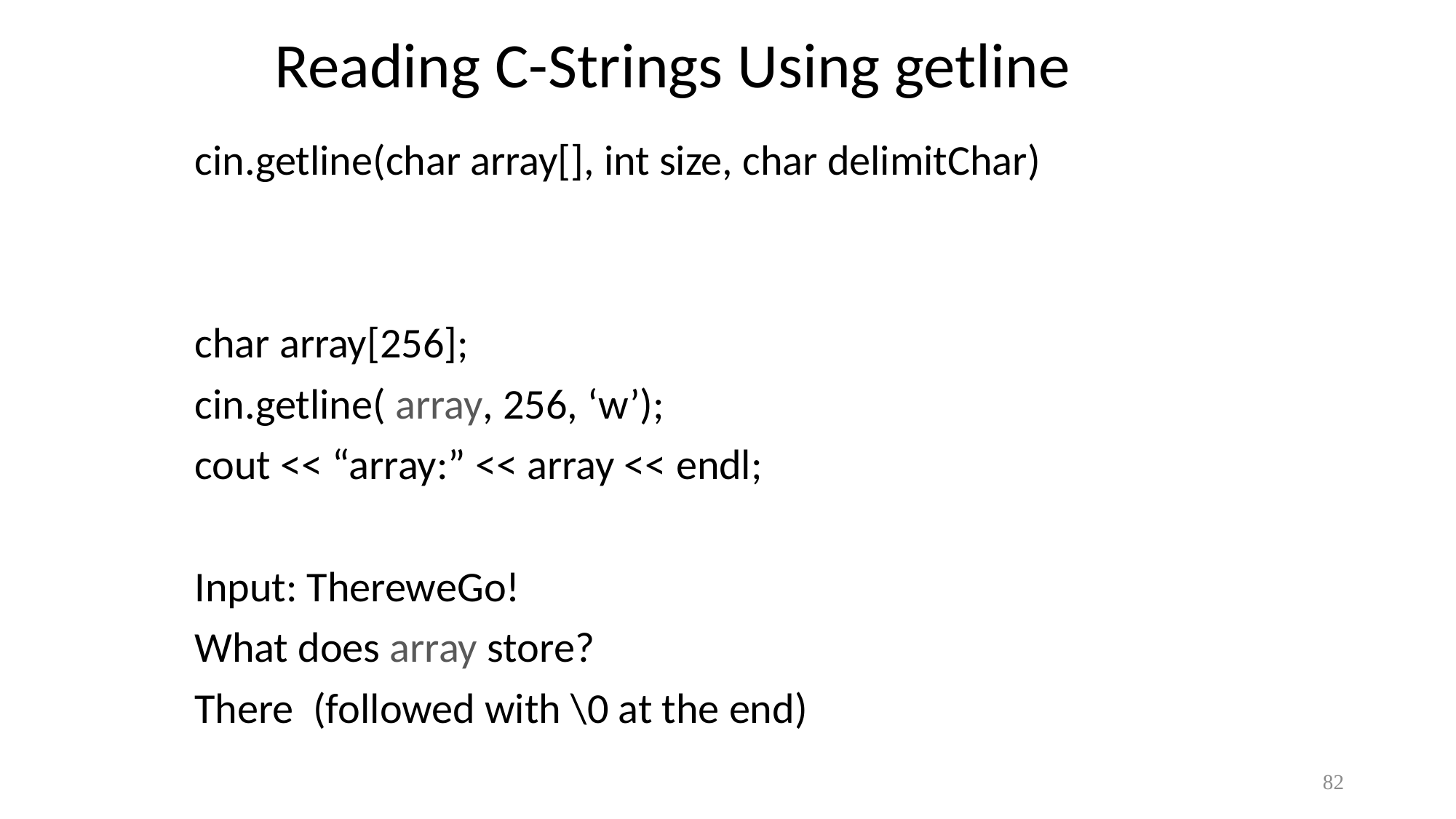

# Reading C-Strings Using getline
cin.getline(char array[], int size, char delimitChar)

char array[256];
cin.getline( array, 256, ‘w’);
cout << “array:” << array << endl;

Input: ThereweGo!
What does array store?
There  (followed with \0 at the end)

82